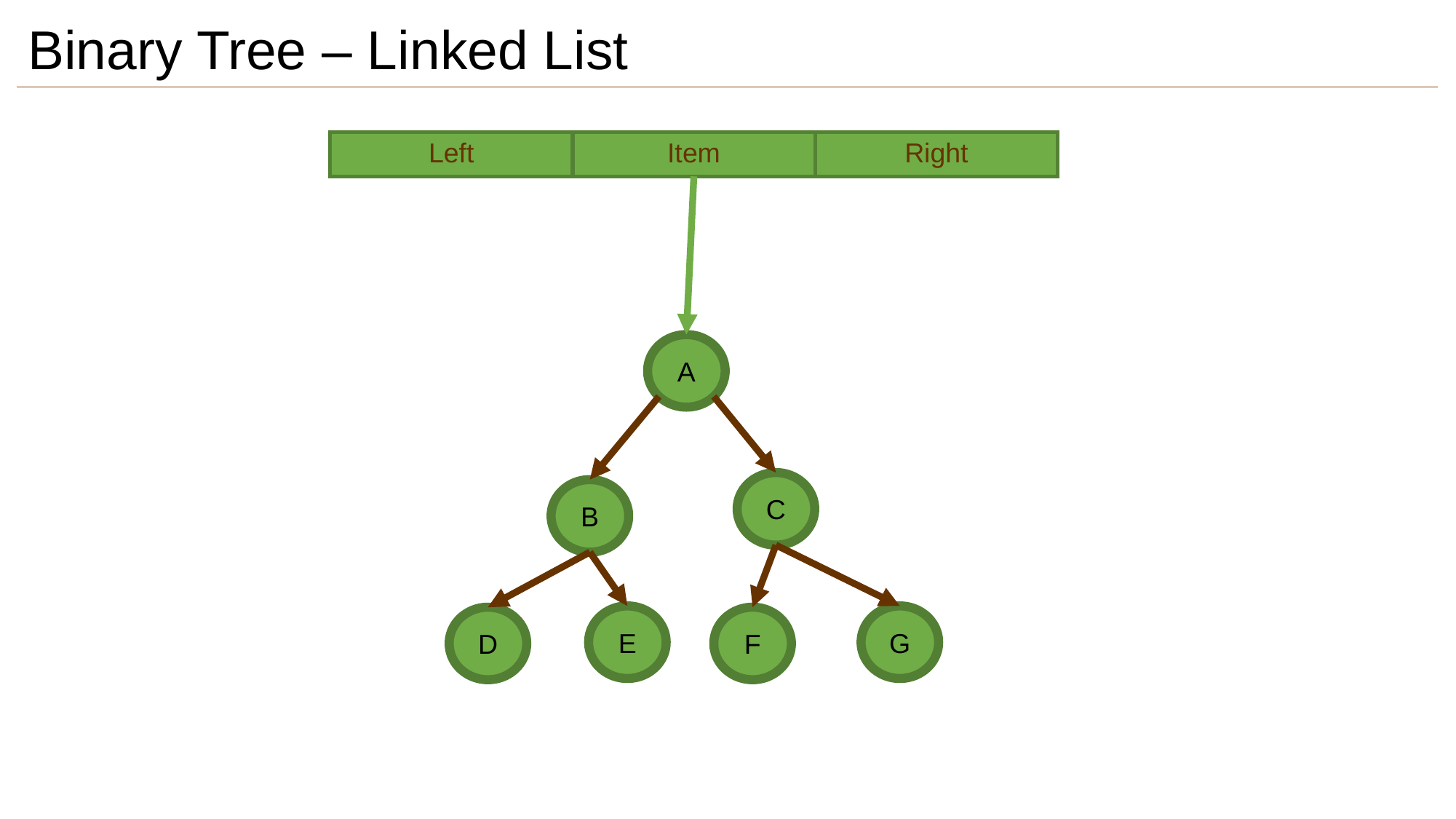

Binary Tree – Linked List
| Left | Item | Right |
| --- | --- | --- |
A
C
B
E
G
D
F